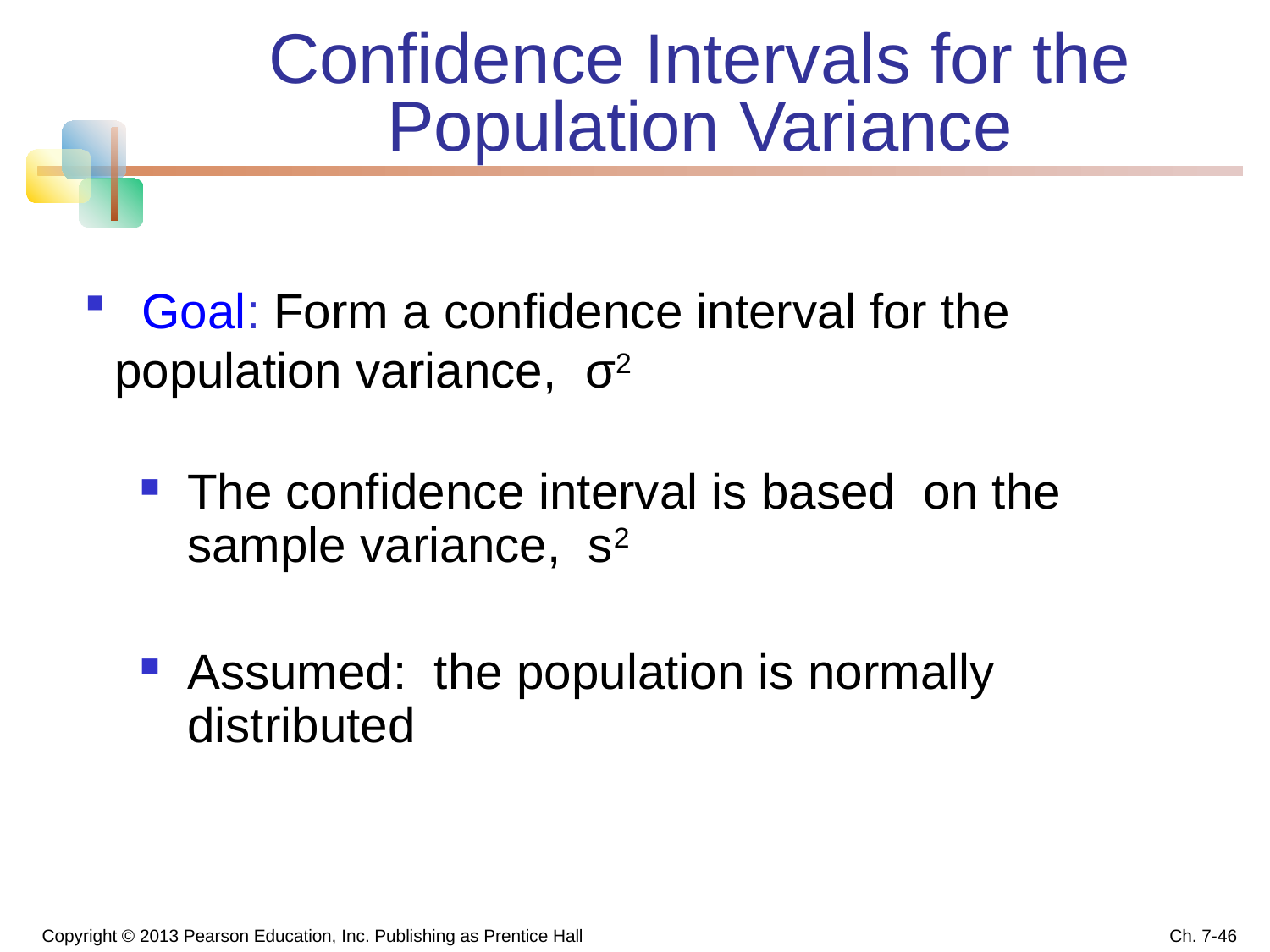

# Confidence Intervals for the Population Variance
  Goal: Form a confidence interval for the population variance,  σ2

The confidence interval is based  on the sample variance,  s2

Assumed:  the population is normally distributed

Copyright © 2013 Pearson Education, Inc. Publishing as Prentice Hall
Ch. 7-46